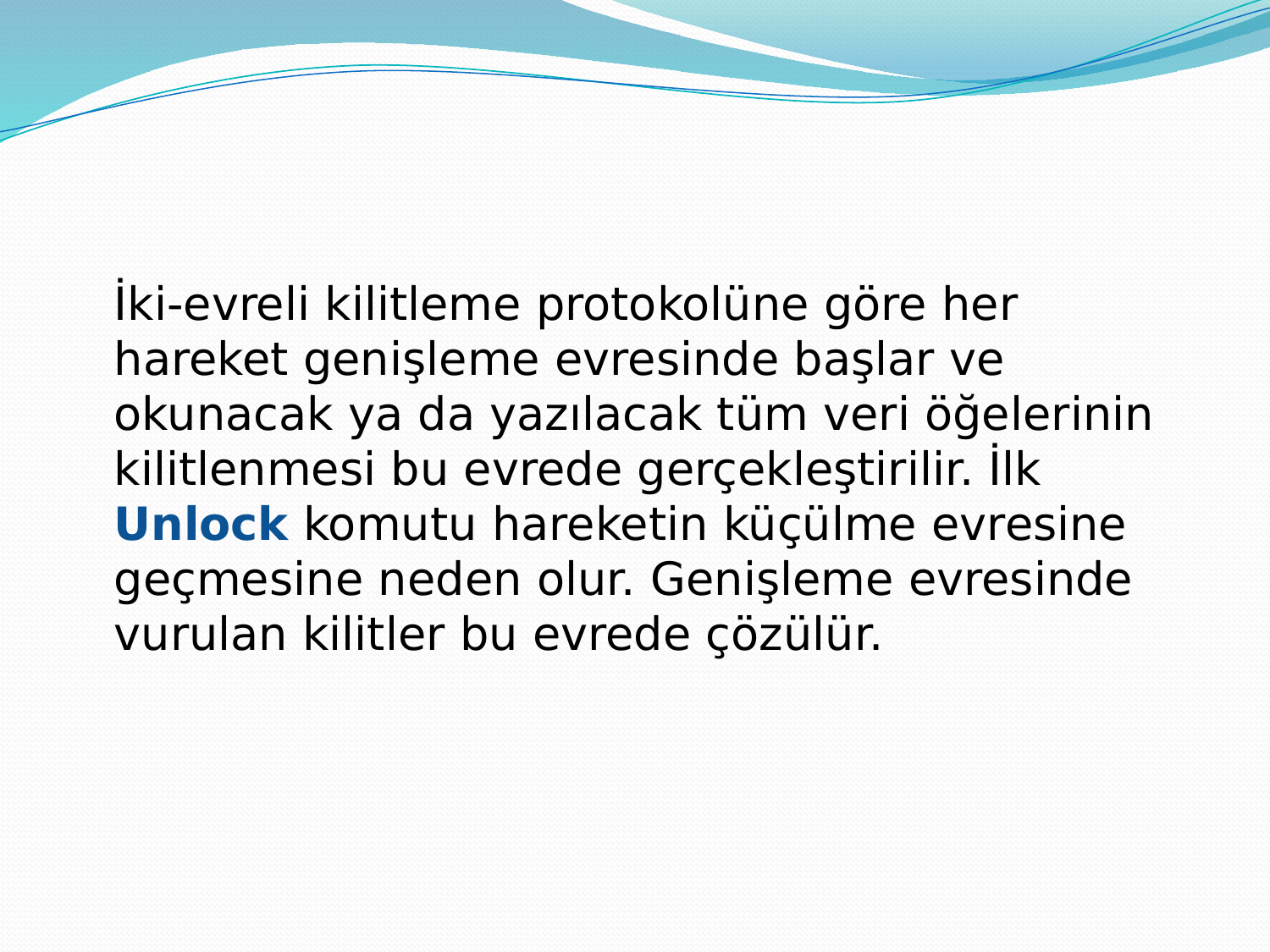

#
	İki-evreli kilitleme protokolüne göre her hareket genişleme evresinde başlar ve okunacak ya da yazılacak tüm veri öğelerinin kilitlenmesi bu evrede gerçekleştirilir. İlk Unlock komutu hareketin küçülme evresine geçmesine neden olur. Genişleme evresinde vurulan kilitler bu evrede çözülür.